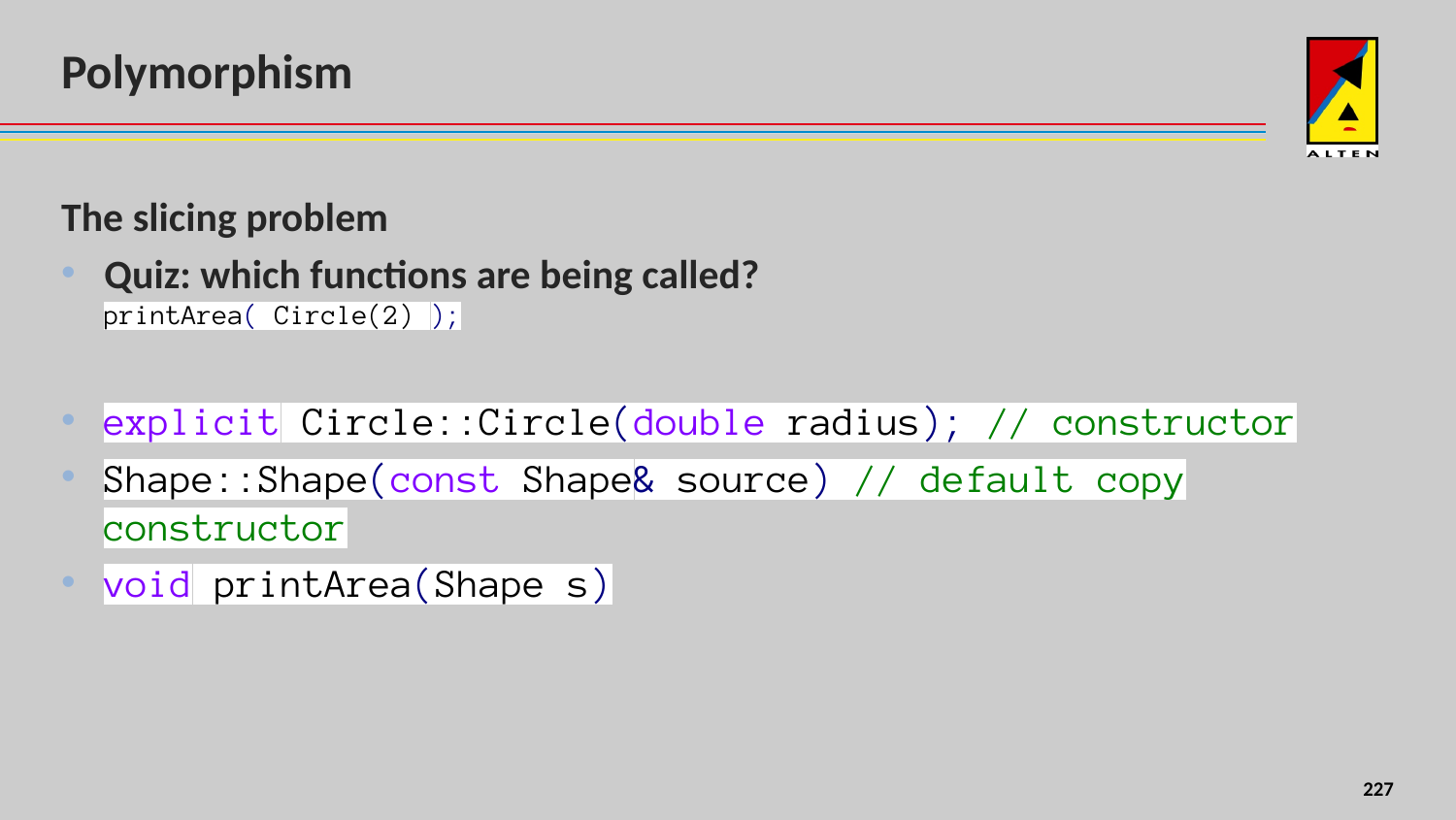

# Polymorphism
The slicing problem
Quiz: which functions are being called?
printArea( Circle(2) );

explicit Circle::Circle(double radius); // constructor
Shape::Shape(const Shape& source) // default copy constructor
void printArea(Shape s)

227